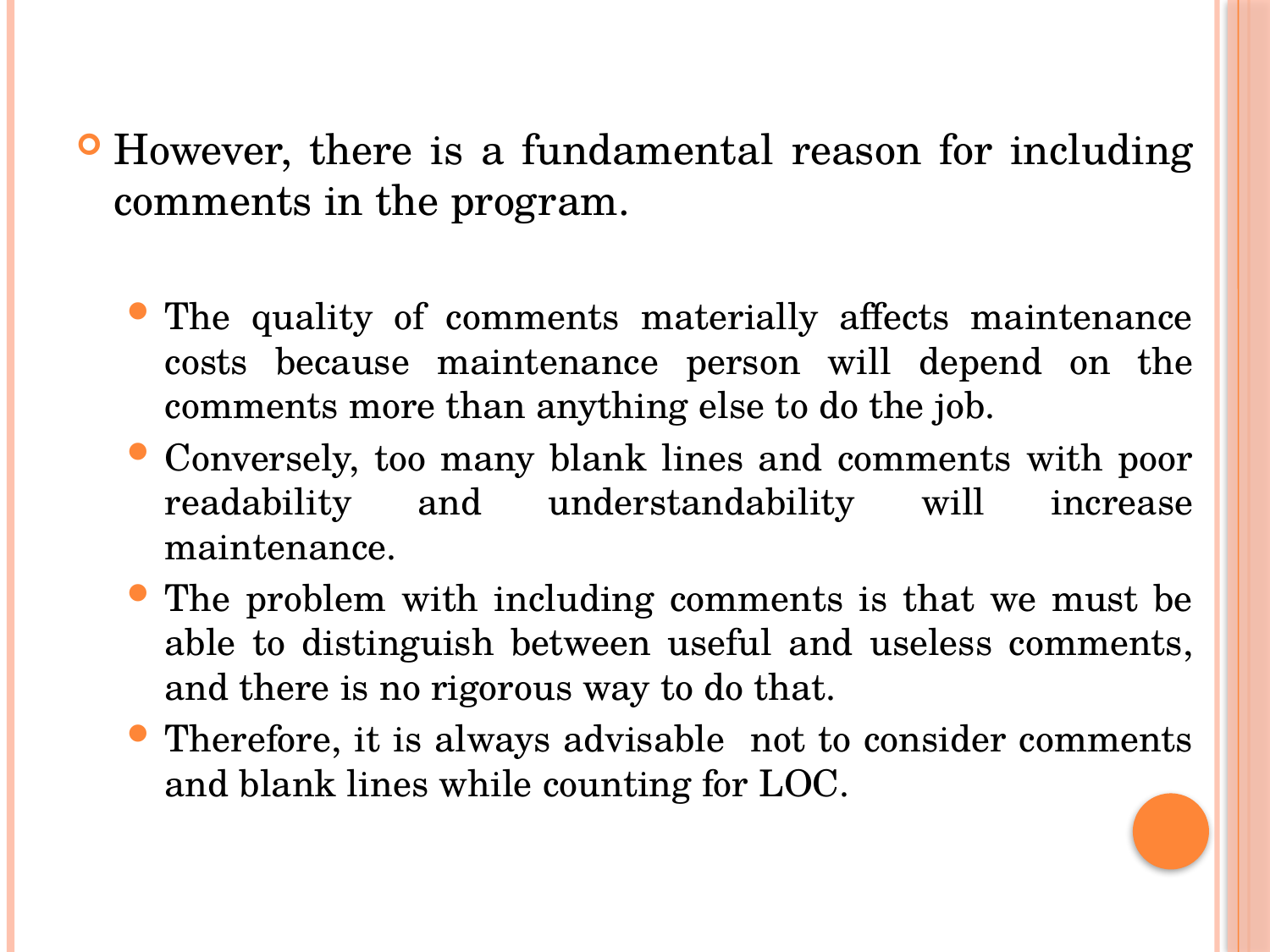

However, there is a fundamental reason for including comments in the program.

The quality of comments materially affects maintenance costs because maintenance person will depend on the comments more than anything else to do the job.
Conversely, too many blank lines and comments with poor readability and understandability will increase maintenance.
The problem with including comments is that we must be able to distinguish between useful and useless comments, and there is no rigorous way to do that.
Therefore, it is always advisable  not to consider comments and blank lines while counting for LOC.